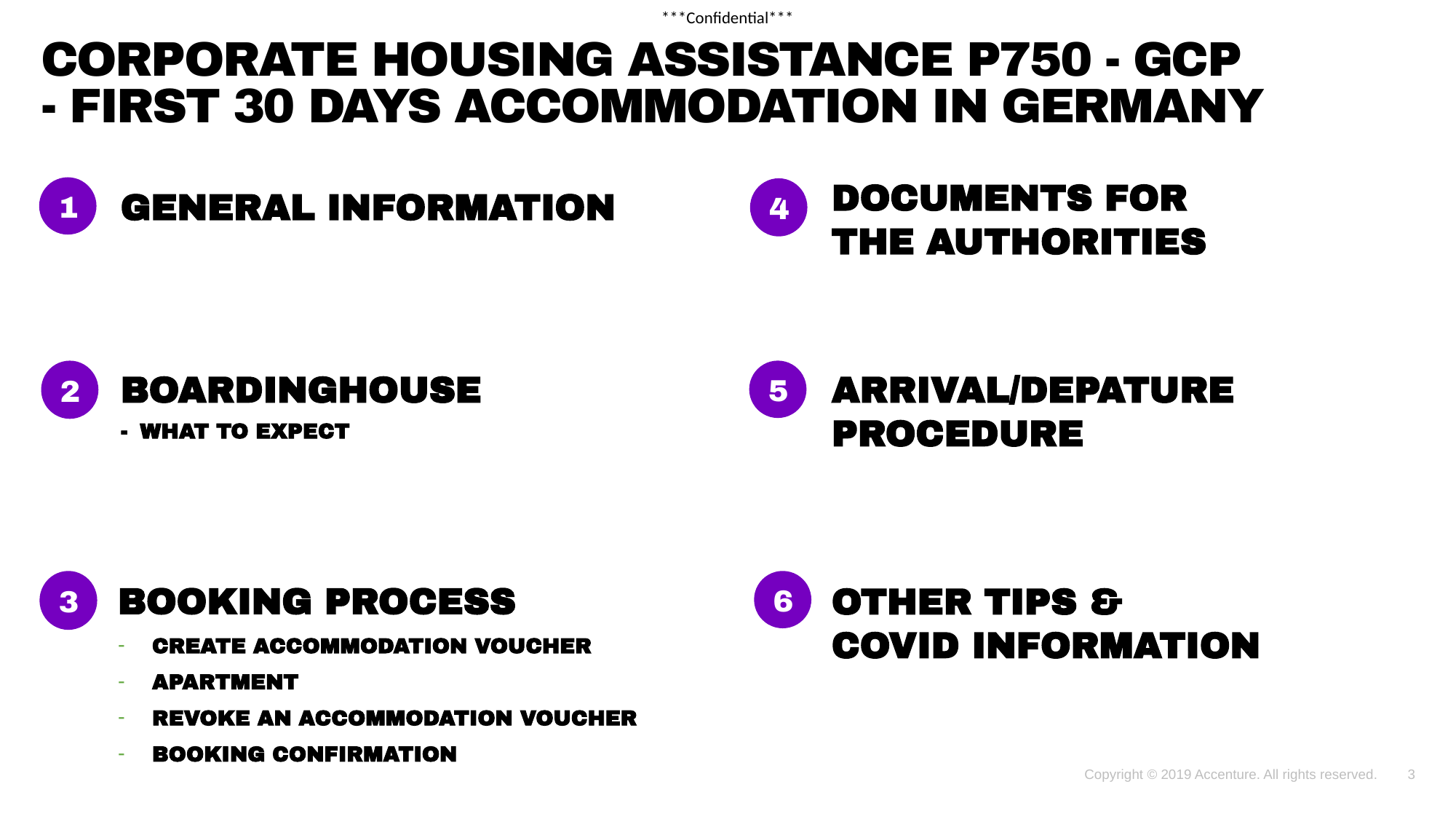

# Corporate Housing Assistance P750 - GCP - First 30 days accommodation in Germany
1
General Information
4
Documents for
the authorities
5
2
Booking Process
Create Accommodation Voucher
Apartment
Revoke an Accommodation Voucher
Booking confirmation
Boardinghouse
- What to expect
Arrival/Depature
Procedure
3
6
Other Tips &
Covid Information